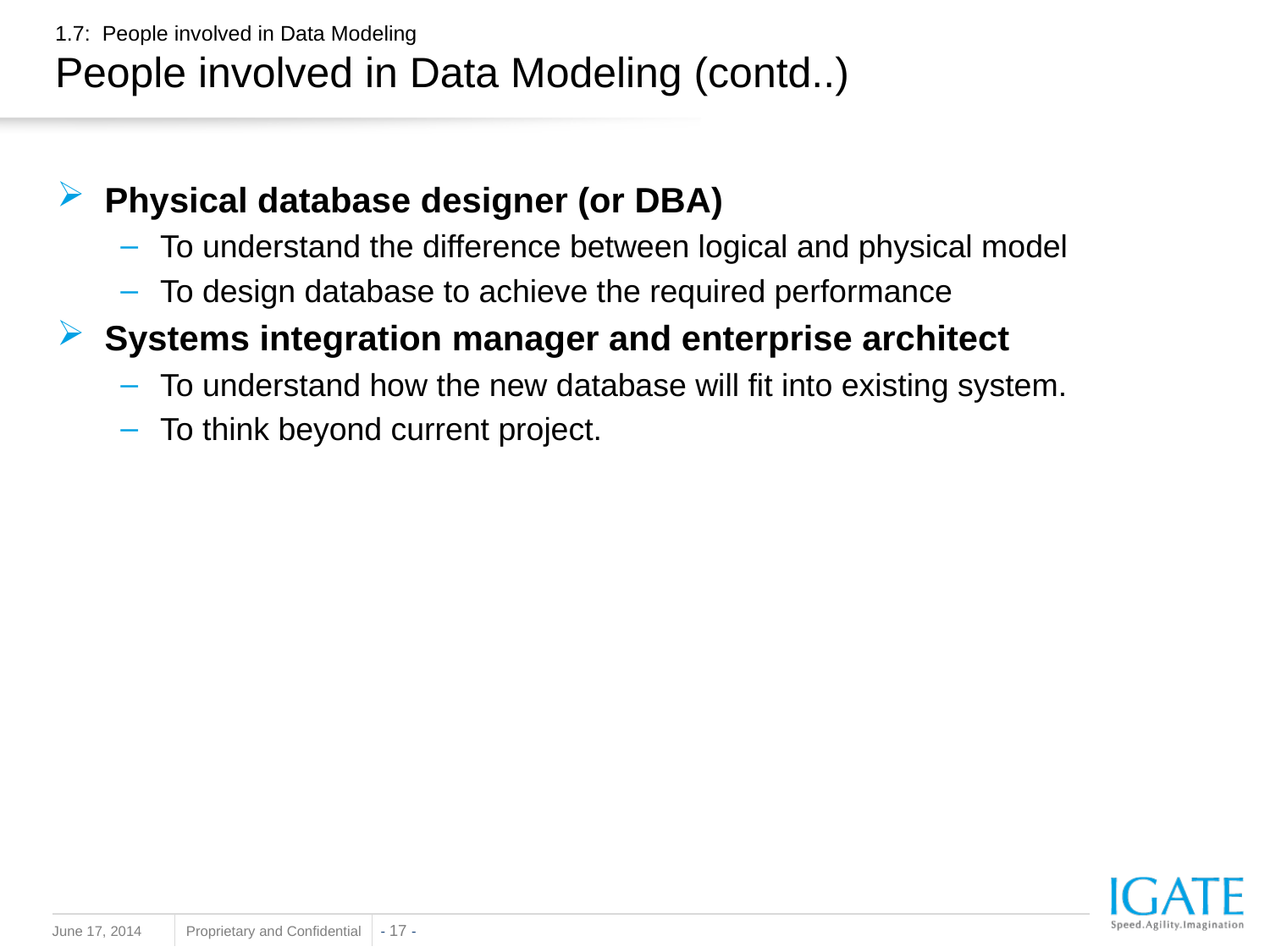

# 1.7:  People involved in Data Modeling People involved in Data Modeling (contd..)
Physical database designer (or DBA)
To understand the difference between logical and physical model
To design database to achieve the required performance
Systems integration manager and enterprise architect
To understand how the new database will fit into existing system.
To think beyond current project.